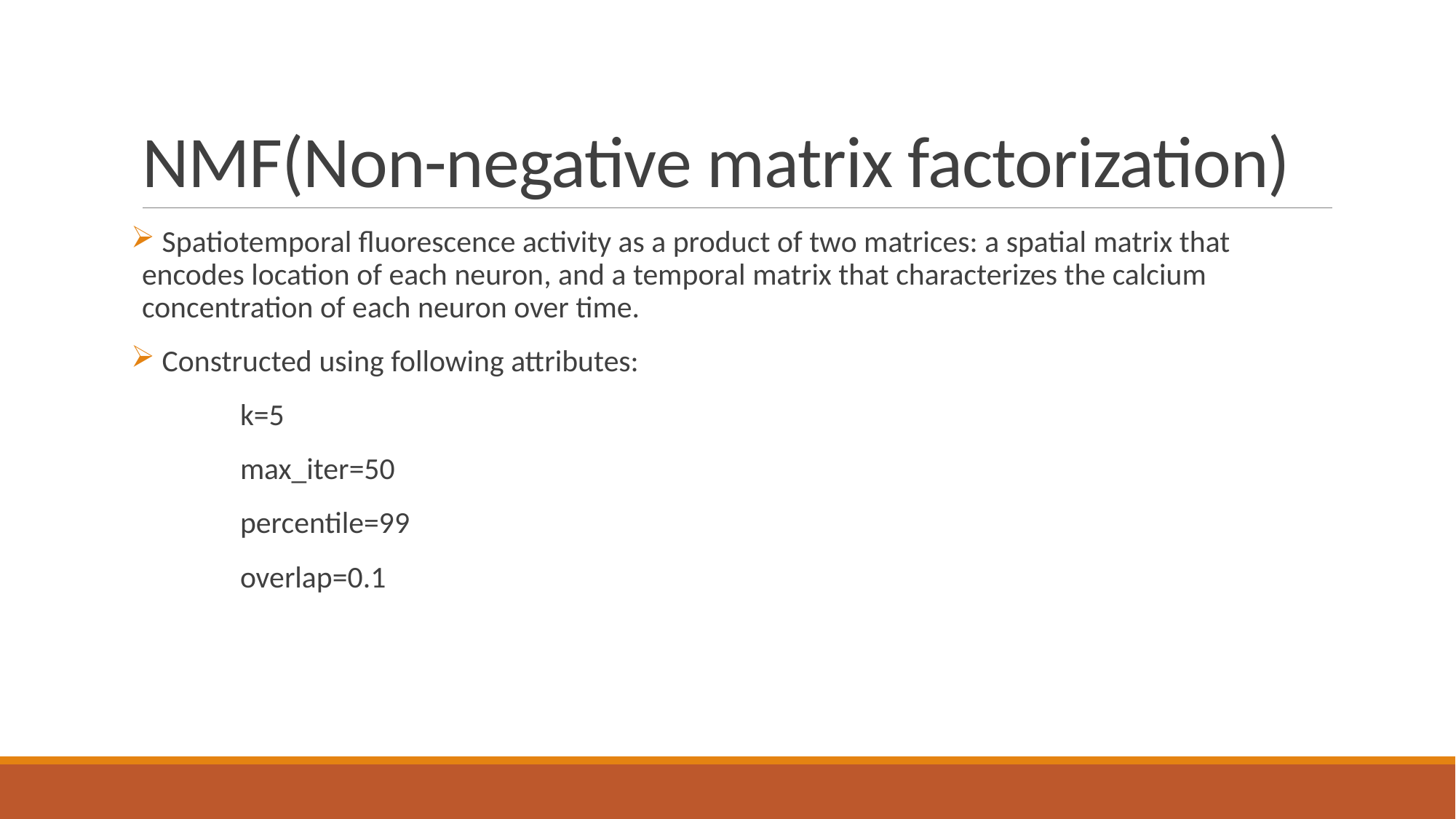

# NMF(Non-negative matrix factorization)
 Spatiotemporal fluorescence activity as a product of two matrices: a spatial matrix that encodes location of each neuron, and a temporal matrix that characterizes the calcium concentration of each neuron over time.
 Constructed using following attributes:
	k=5
	max_iter=50
	percentile=99
	overlap=0.1